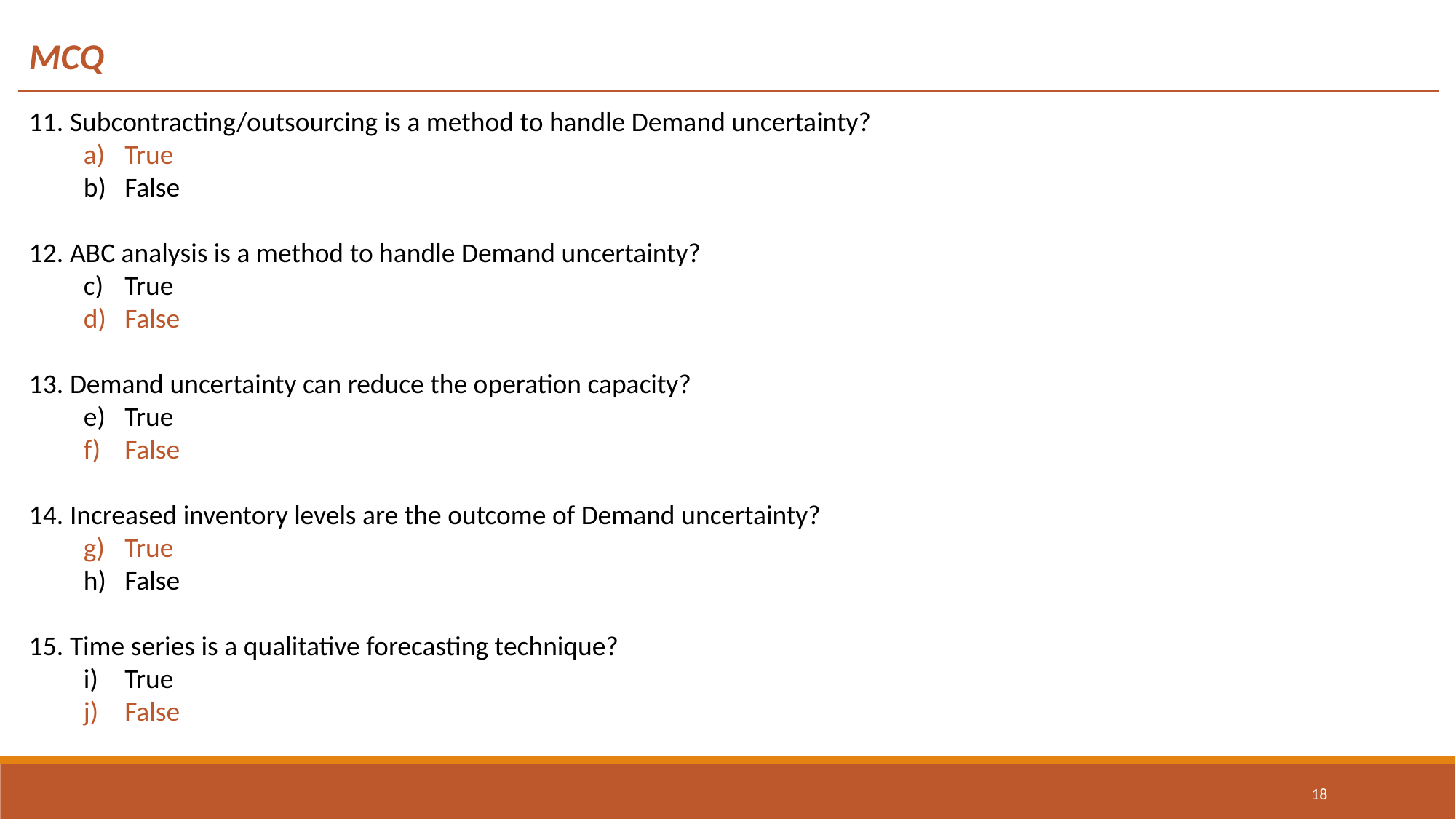

MCQ
11. Subcontracting/outsourcing is a method to handle Demand uncertainty?
True
False

12. ABC analysis is a method to handle Demand uncertainty?
True
False

13. Demand uncertainty can reduce the operation capacity?
True
False

14. Increased inventory levels are the outcome of Demand uncertainty?
True
False

15. Time series is a qualitative forecasting technique?
True
False

18